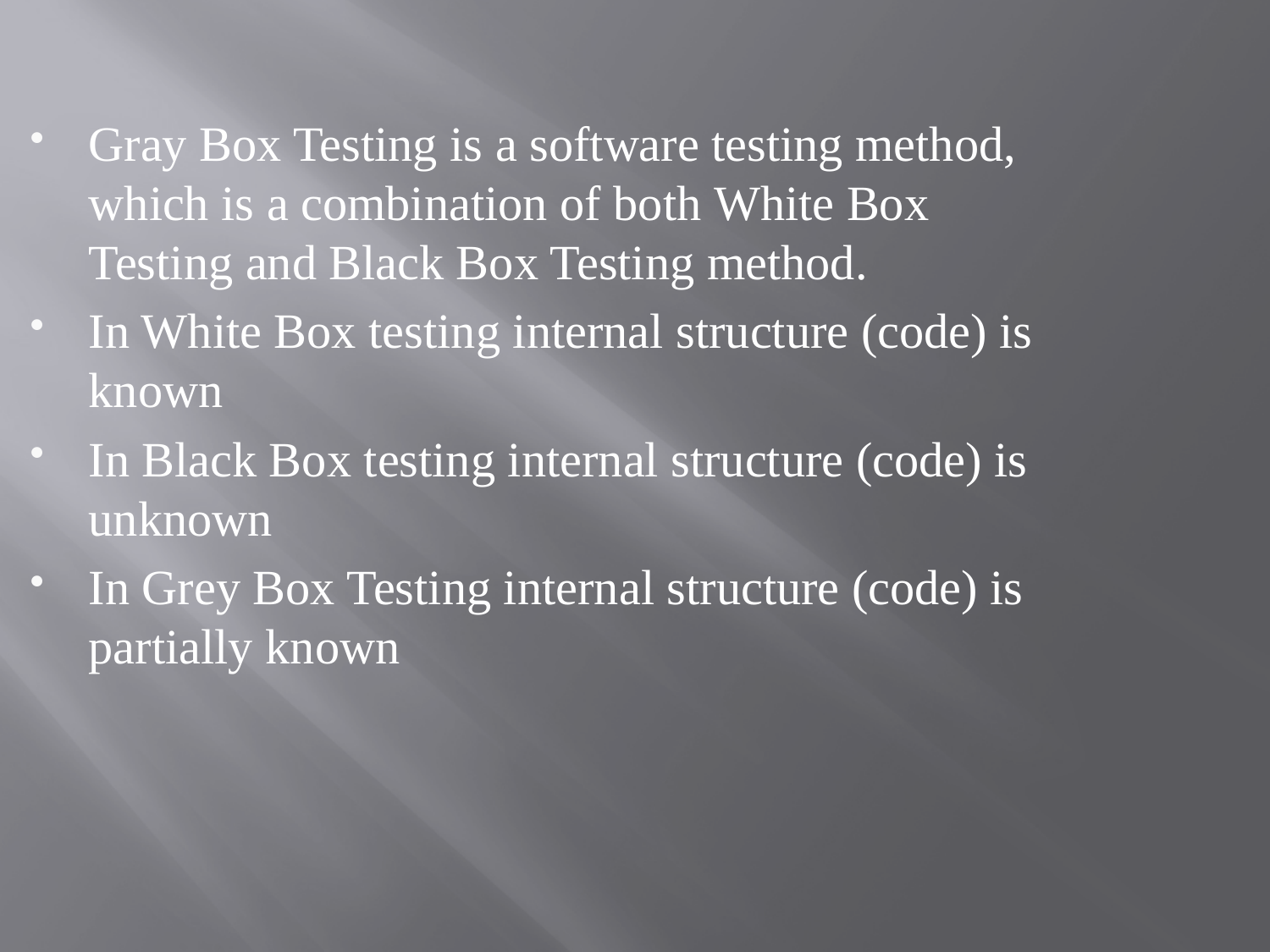

Gray Box Testing is a software testing method, which is a combination of both White Box Testing and Black Box Testing method.
In White Box testing internal structure (code) is known
In Black Box testing internal structure (code) is unknown
In Grey Box Testing internal structure (code) is partially known